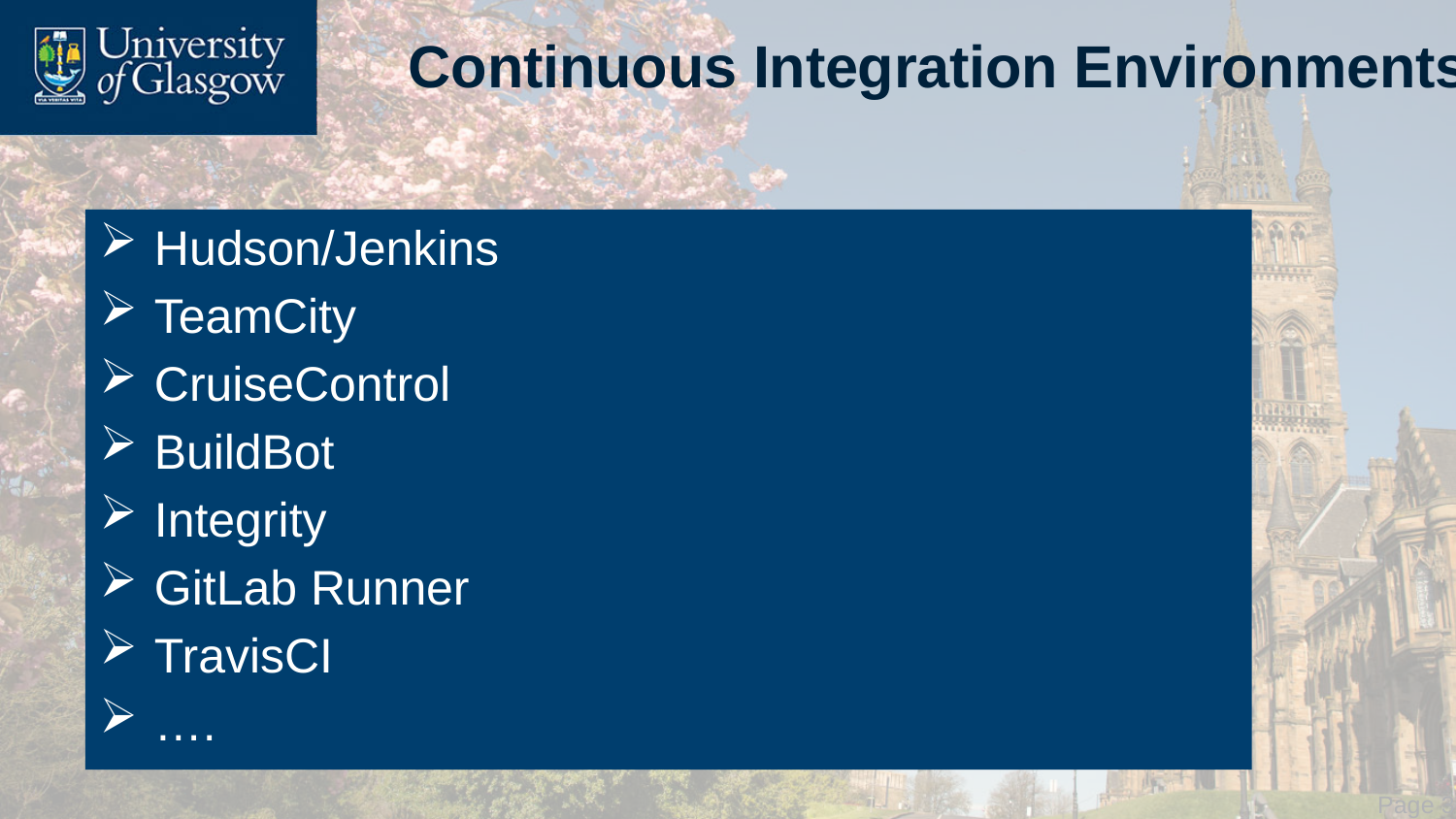

# Continuous Integration Environments
Hudson/Jenkins
TeamCity
CruiseControl
BuildBot
Integrity
GitLab Runner
TravisCI
….

 Page 37